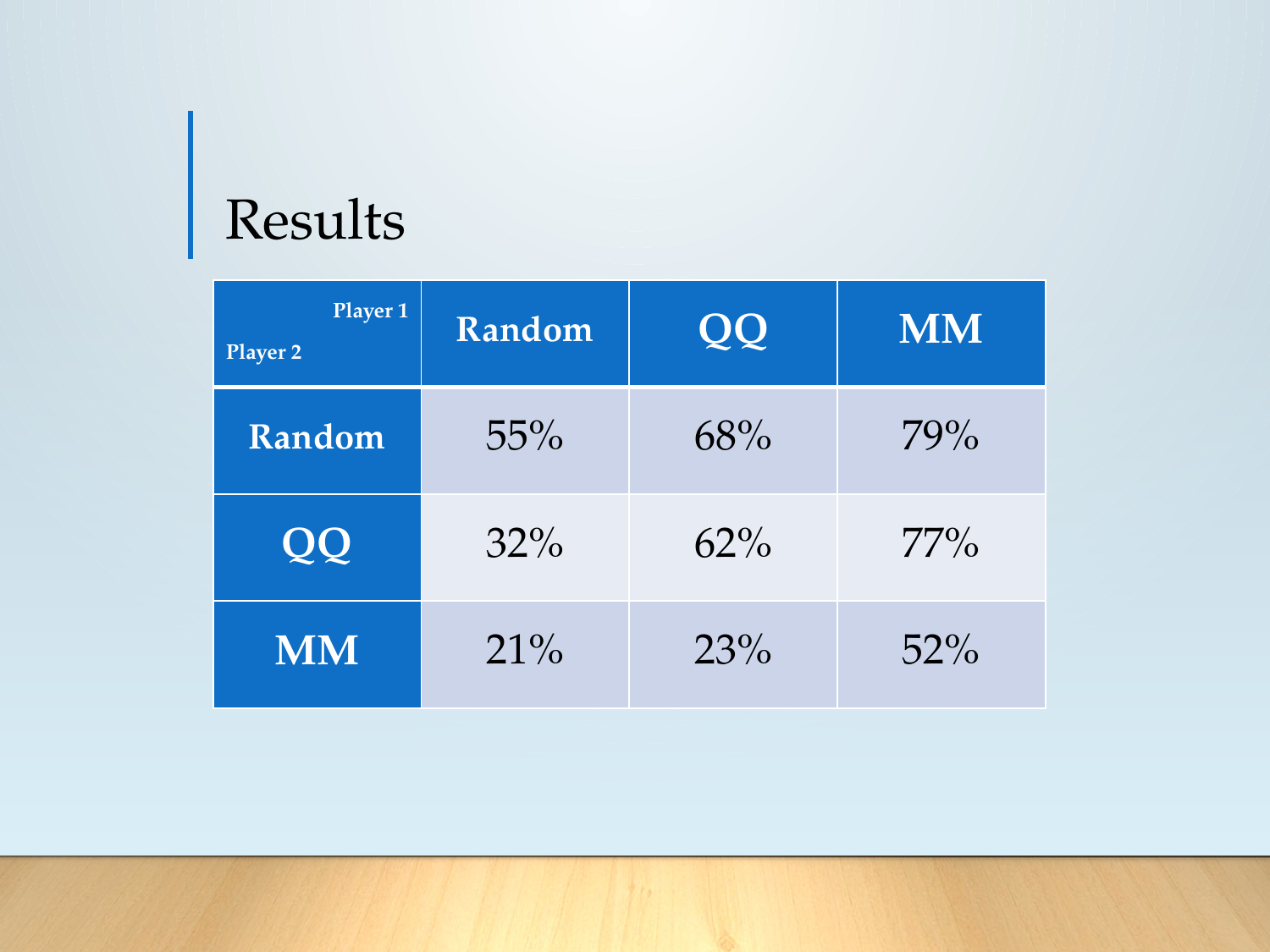

# Results
| Player 1 Player 2 | Random | QQ | MM |
| --- | --- | --- | --- |
| Random | 55% | 68% | 79% |
| QQ | 32% | 62% | 77% |
| MM | 21% | 23% | 52% |